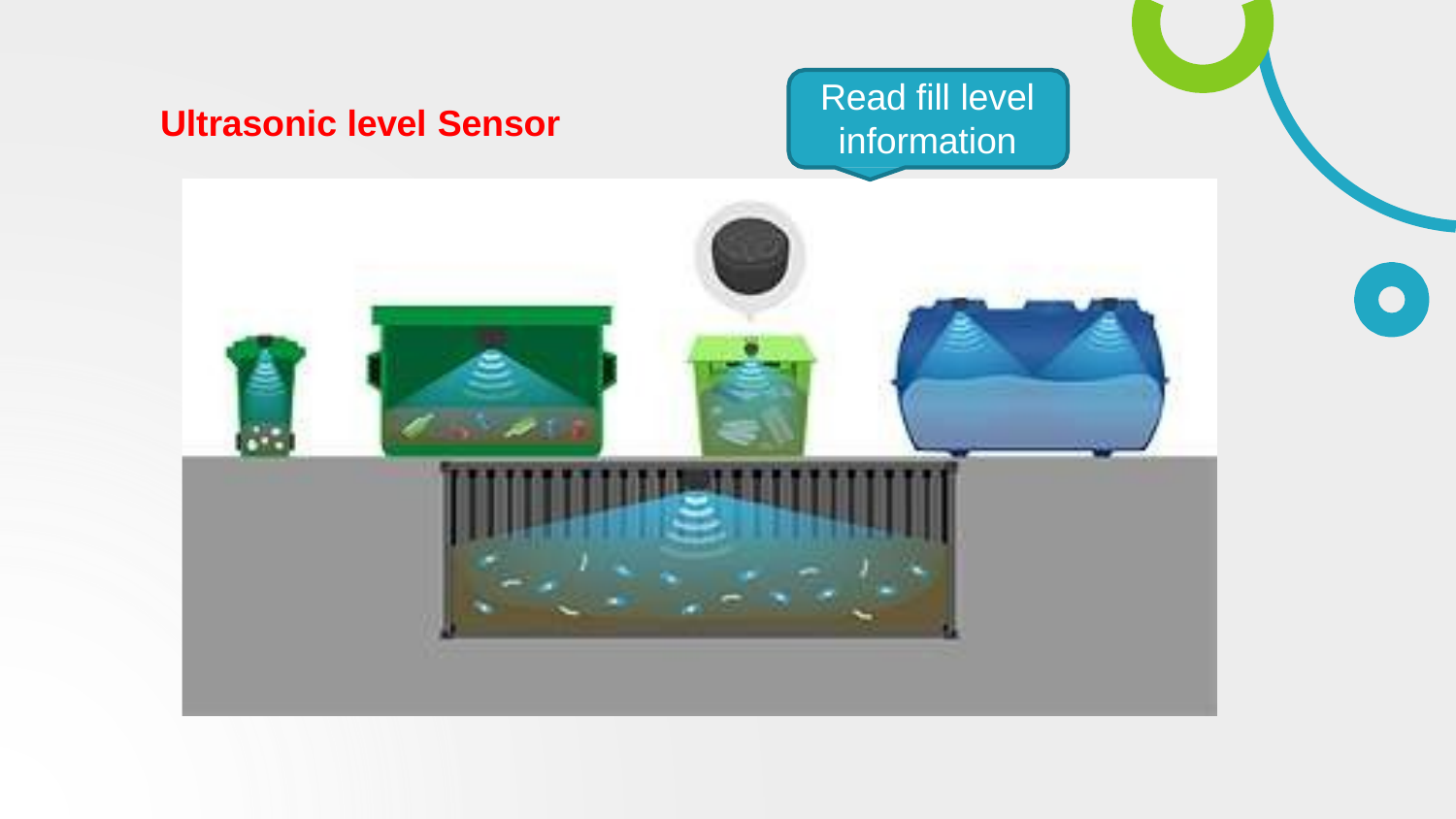

Read fill level
information
Ultrasonic level Sensor